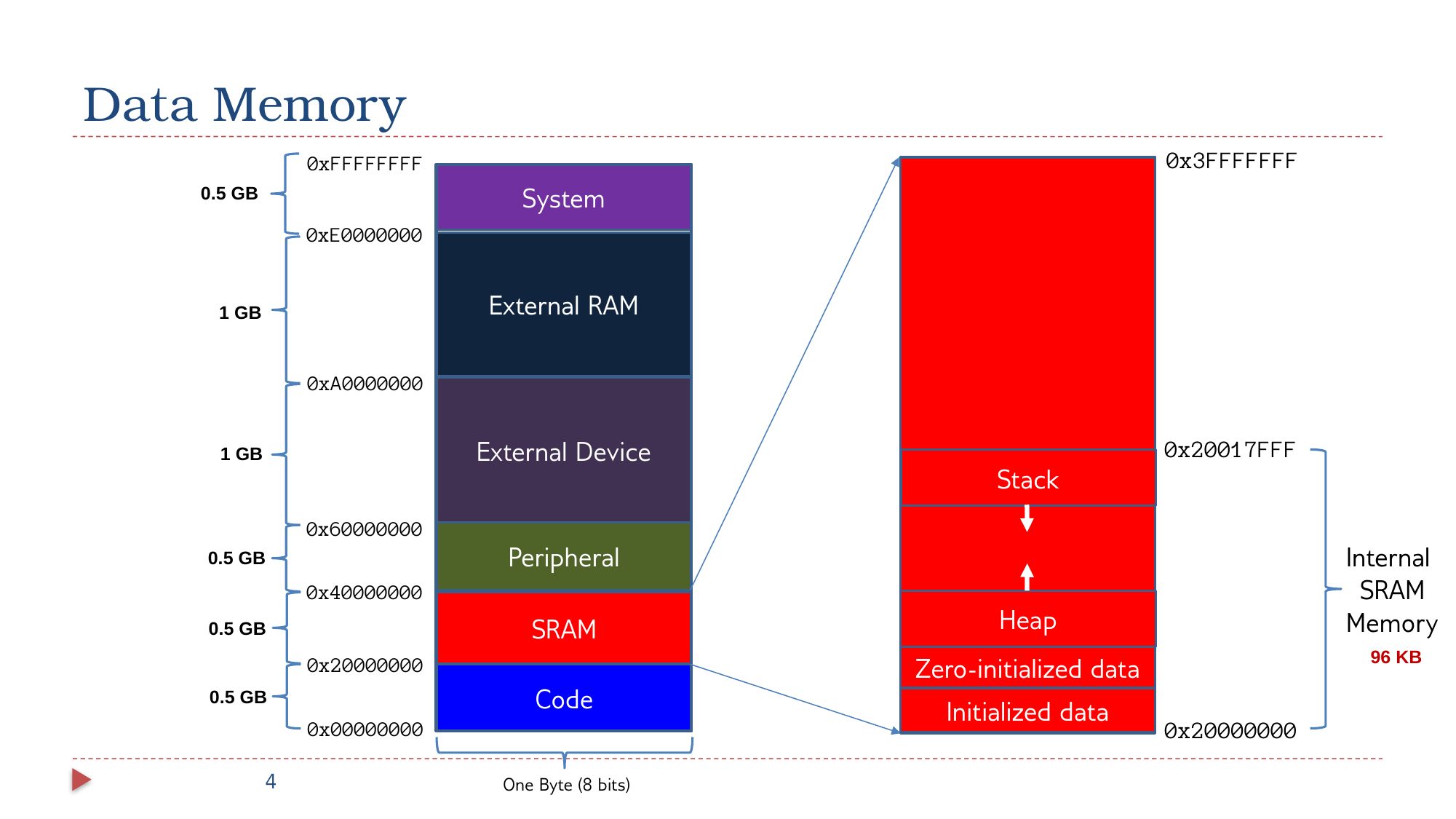

# Data Memory
0x3FFFFFFF
0x20017FFF

Internal
SRAM
Memory
96 KB
0x20000000
0xFFFFFFFF

0.5 GB

System

0xE0000000

1 GB
External RAM
0xA0000000

1 GB
External Device

Stack
0x60000000

0.5 GB
Peripheral
0x40000000

0.5 GB
Heap
SRAM

0x20000000

0.5 GB
Zero-initialized data
Code
Initialized data
0x00000000
4
One Byte (8 bits)